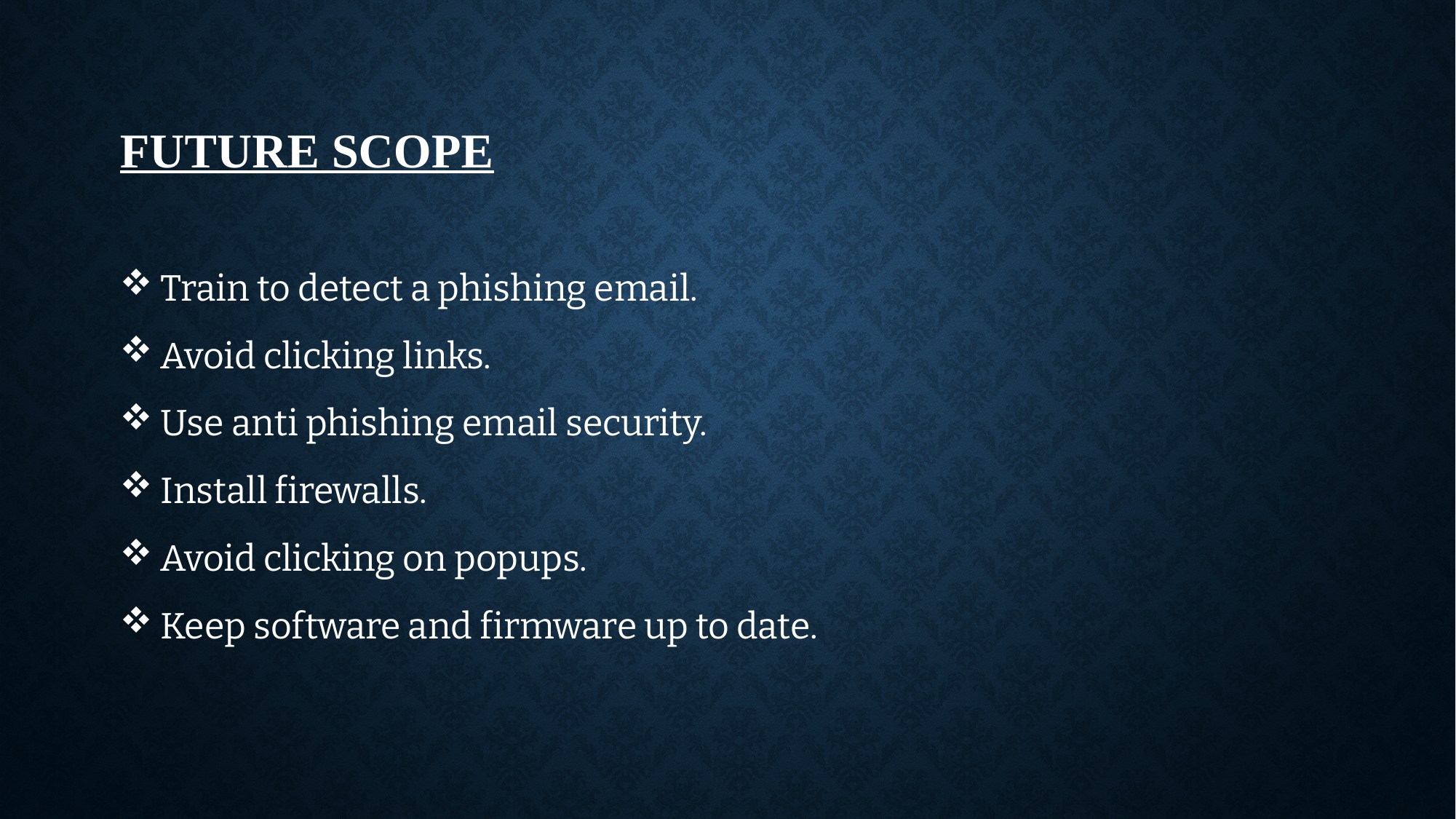

# Future scope
 Train to detect a phishing email.
 Avoid clicking links.
 Use anti phishing email security.
 Install firewalls.
 Avoid clicking on popups.
 Keep software and firmware up to date.